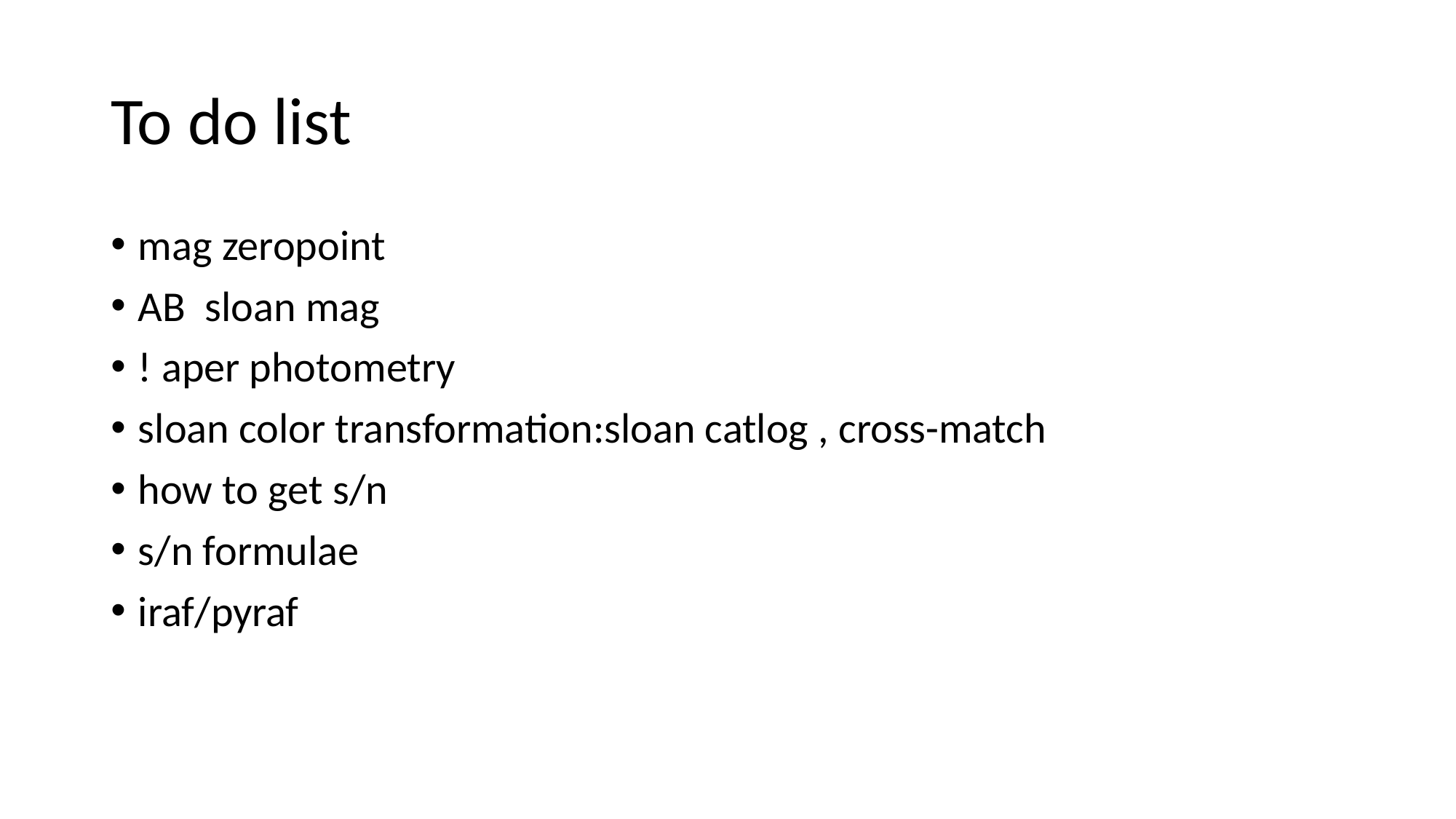

# To do list
mag zeropoint
AB  sloan mag
! aper photometry
sloan color transformation:sloan catlog , cross-match
how to get s/n
s/n formulae
iraf/pyraf